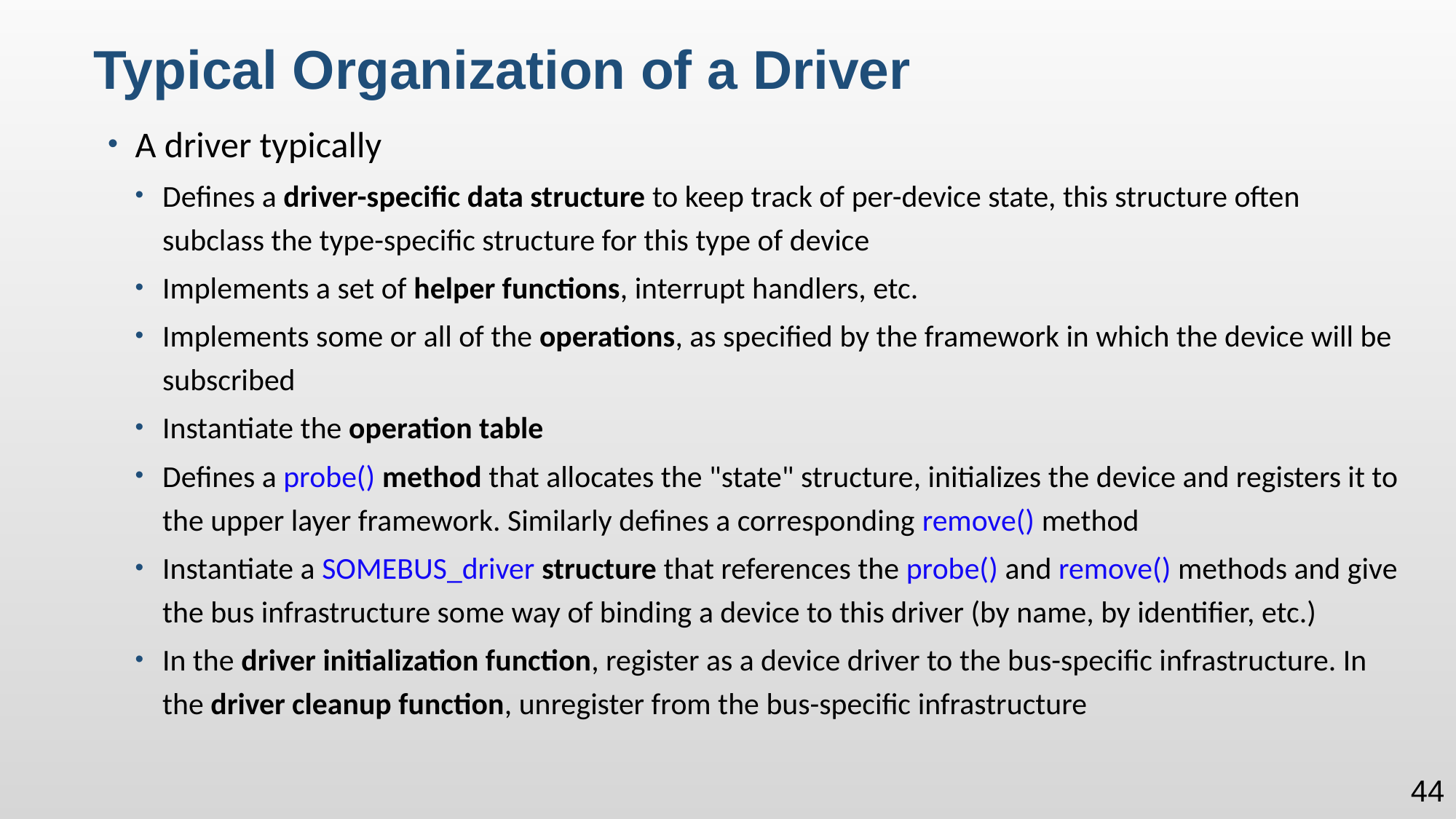

Typical Organization of a Driver
A driver typically
Defines a driver-specific data structure to keep track of per-device state, this structure often subclass the type-specific structure for this type of device
Implements a set of helper functions, interrupt handlers, etc.
Implements some or all of the operations, as specified by the framework in which the device will be subscribed
Instantiate the operation table
Defines a probe() method that allocates the "state" structure, initializes the device and registers it to the upper layer framework. Similarly defines a corresponding remove() method
Instantiate a SOMEBUS_driver structure that references the probe() and remove() methods and give the bus infrastructure some way of binding a device to this driver (by name, by identifier, etc.)
In the driver initialization function, register as a device driver to the bus-specific infrastructure. In the driver cleanup function, unregister from the bus-specific infrastructure
44